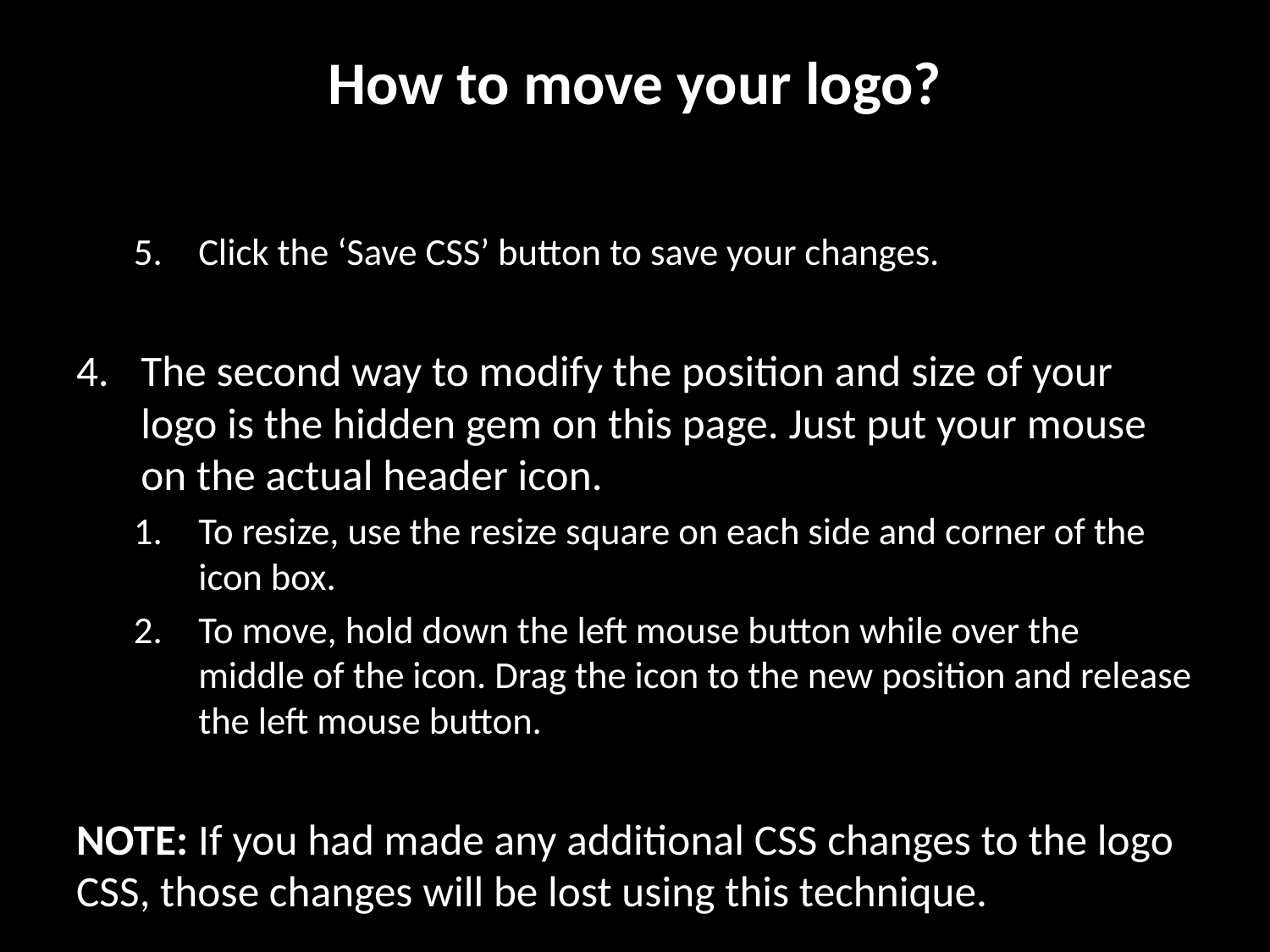

# How to move your logo?

Click the ‘Save CSS’ button to save your changes.

The second way to modify the position and size of your logo is the hidden gem on this page. Just put your mouse on the actual header icon.
To resize, use the resize square on each side and corner of the icon box.
To move, hold down the left mouse button while over the middle of the icon. Drag the icon to the new position and release the left mouse button.

NOTE: If you had made any additional CSS changes to the logo CSS, those changes will be lost using this technique.